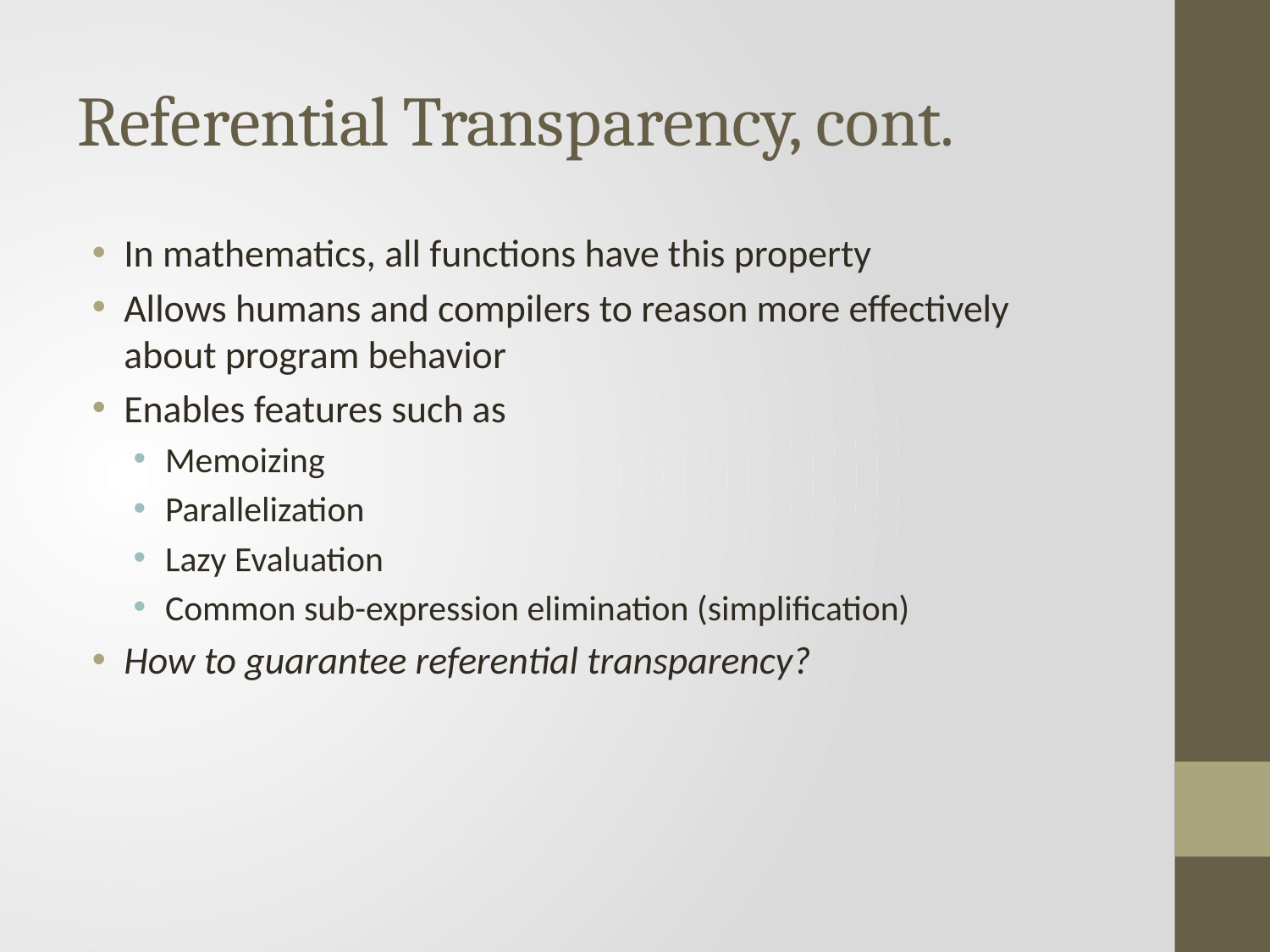

# Referential Transparency, cont.
In mathematics, all functions have this property
Allows humans and compilers to reason more effectively about program behavior
Enables features such as
Memoizing
Parallelization
Lazy Evaluation
Common sub-expression elimination (simplification)
How to guarantee referential transparency?